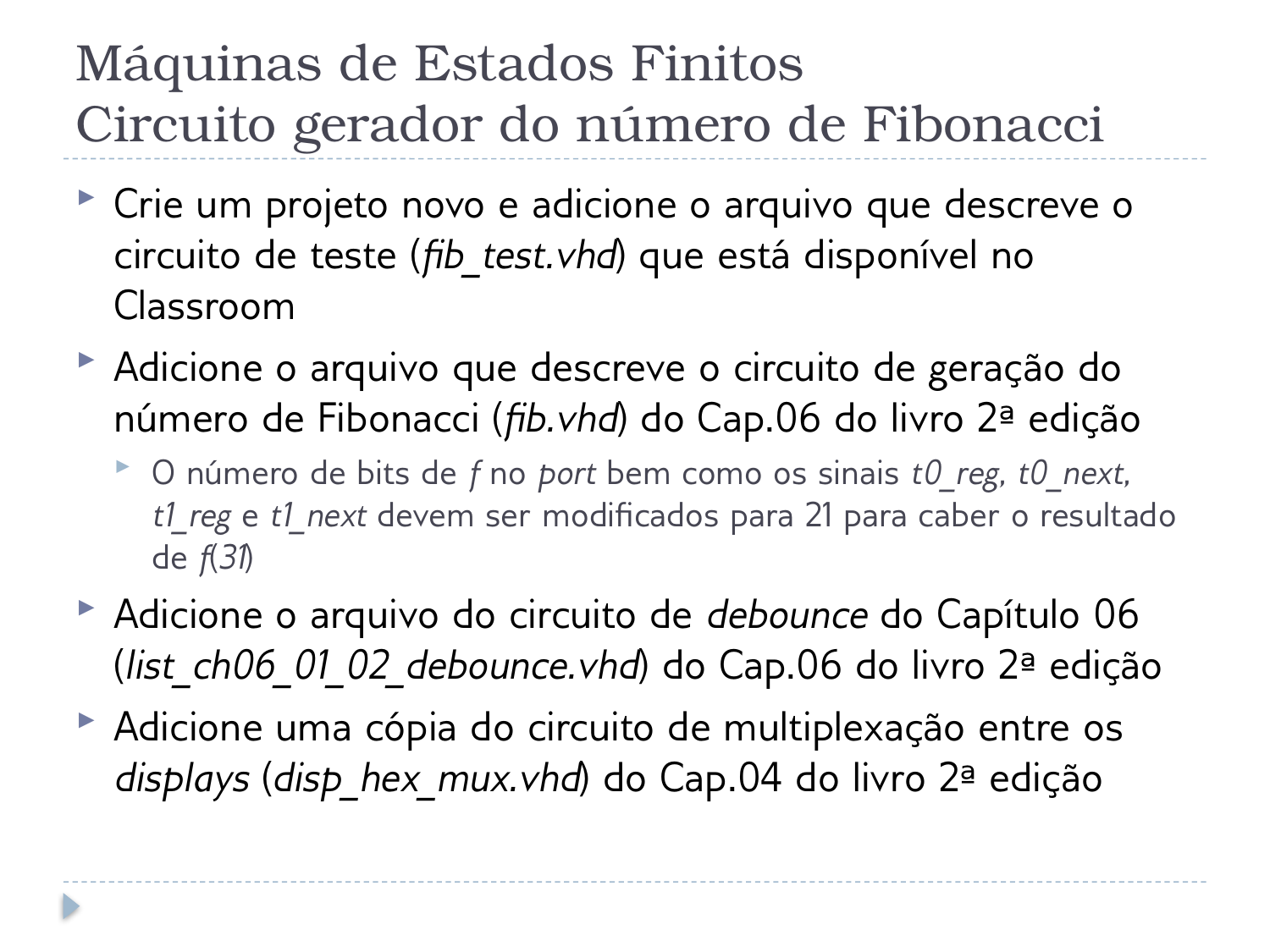

# Máquinas de Estados Finitos Circuito gerador do número de Fibonacci
Crie um projeto novo e adicione o arquivo que descreve o circuito de teste (fib_test.vhd) que está disponível no Classroom
Adicione o arquivo que descreve o circuito de geração do número de Fibonacci (fib.vhd) do Cap.06 do livro 2ª edição
O número de bits de f no port bem como os sinais t0_reg, t0_next, t1_reg e t1_next devem ser modificados para 21 para caber o resultado de f(31)
Adicione o arquivo do circuito de debounce do Capítulo 06 (list_ch06_01_02_debounce.vhd) do Cap.06 do livro 2ª edição
Adicione uma cópia do circuito de multiplexação entre os displays (disp_hex_mux.vhd) do Cap.04 do livro 2ª edição